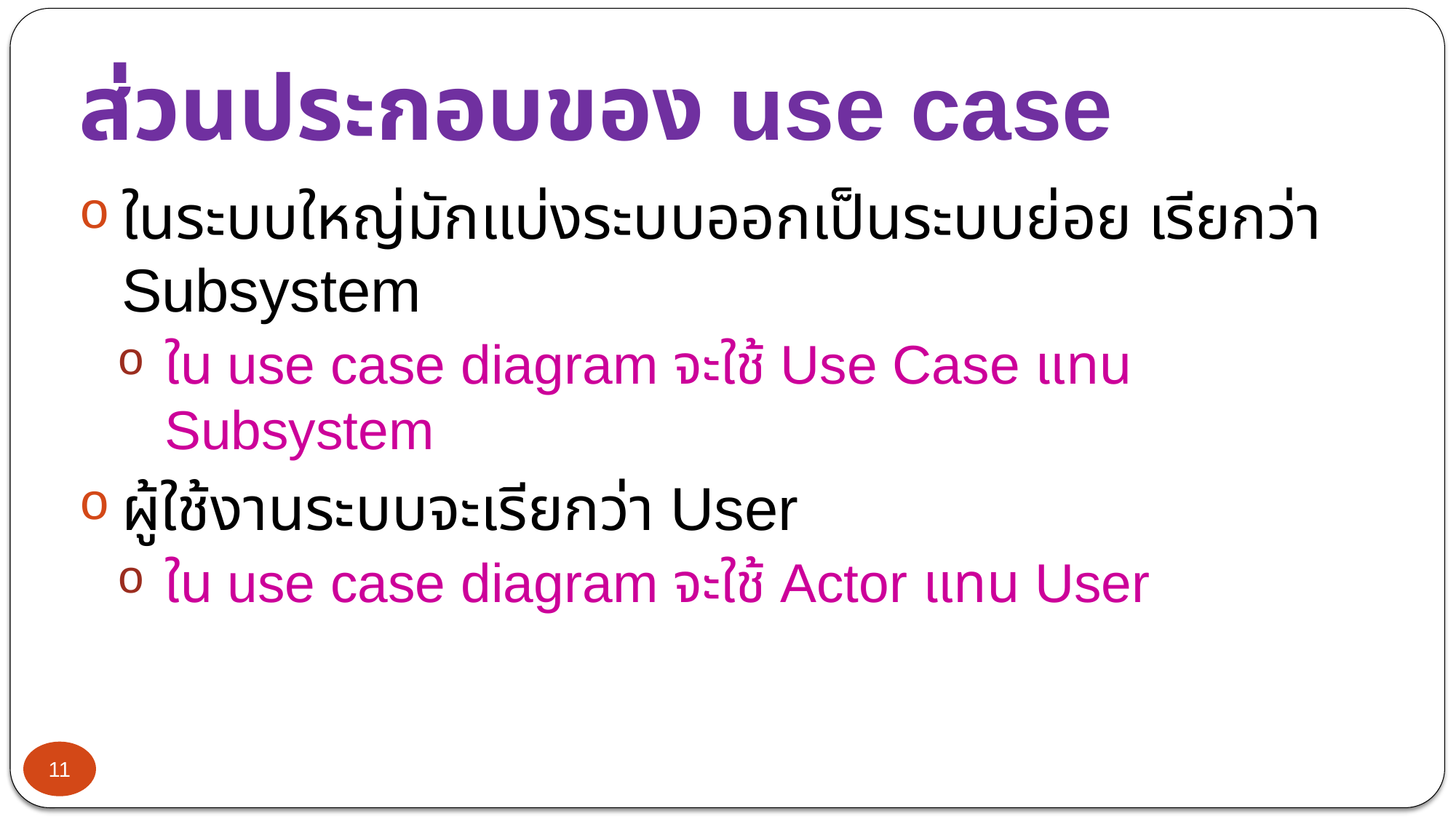

# ส่วนประกอบของ use case
ในระบบใหญ่มักแบ่งระบบออกเป็นระบบย่อย เรียกว่า Subsystem
ใน use case diagram จะใช้ Use Case แทน Subsystem
ผู้ใช้งานระบบจะเรียกว่า User
ใน use case diagram จะใช้ Actor แทน User

11